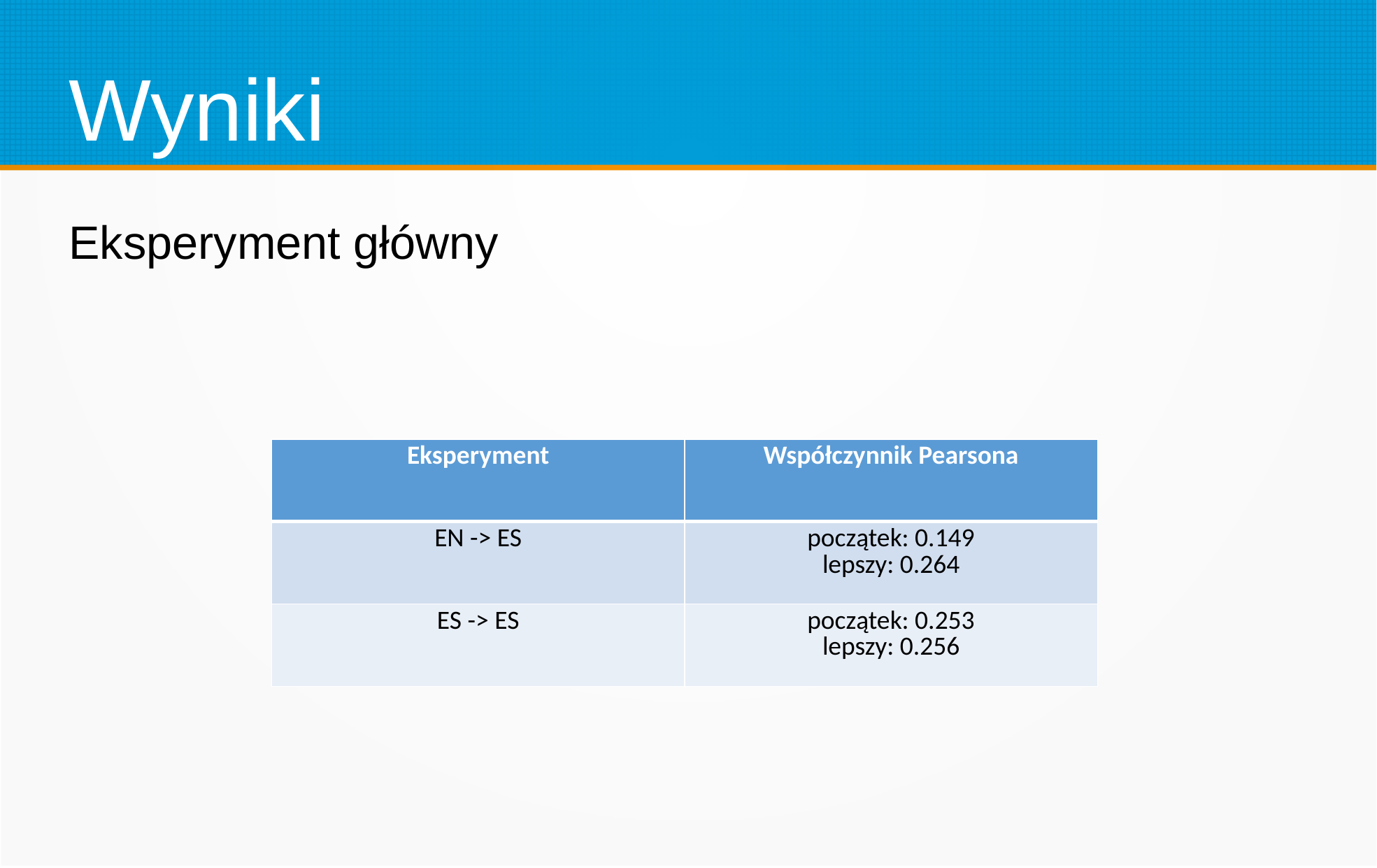

Wyniki
Eksperyment główny
| Eksperyment | Współczynnik Pearsona |
| --- | --- |
| EN -> ES | początek: 0.149 lepszy: 0.264 |
| ES -> ES | początek: 0.253 lepszy: 0.256 |